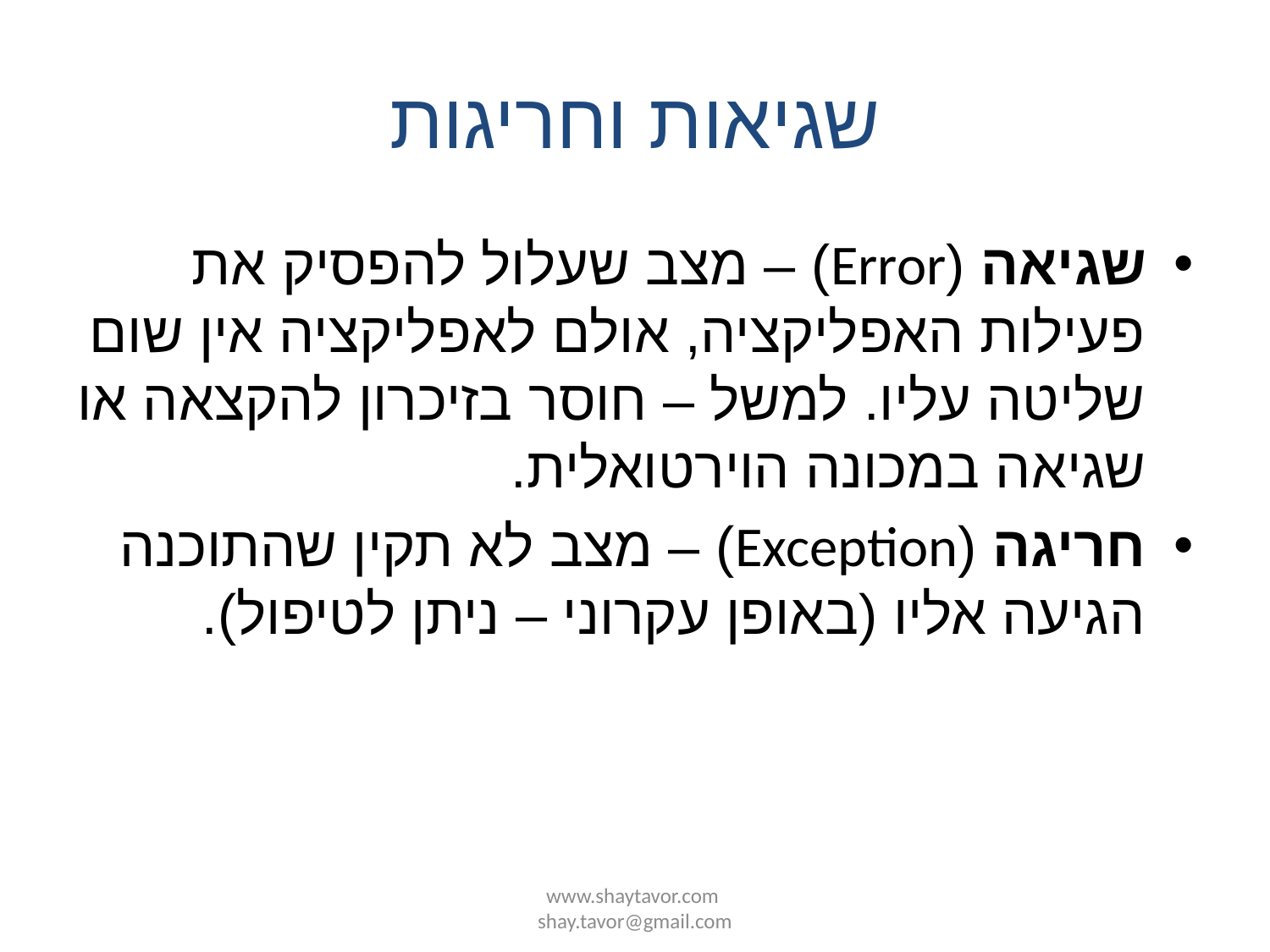

# שגיאות וחריגות
שגיאה (Error) – מצב שעלול להפסיק את פעילות האפליקציה, אולם לאפליקציה אין שום שליטה עליו. למשל – חוסר בזיכרון להקצאה או שגיאה במכונה הוירטואלית.
חריגה (Exception) – מצב לא תקין שהתוכנה הגיעה אליו (באופן עקרוני – ניתן לטיפול).
www.shaytavor.com  shay.tavor@gmail.com